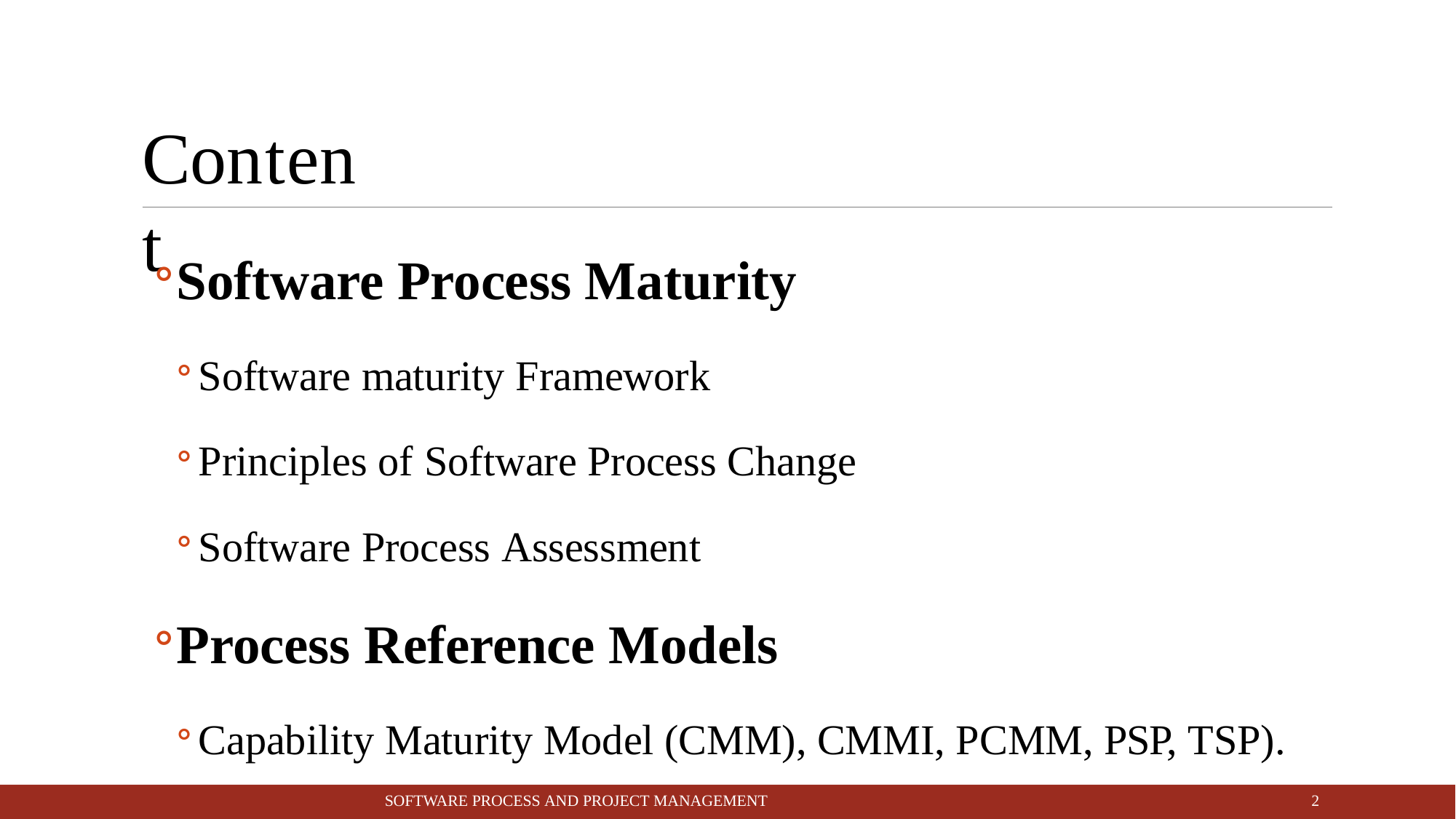

# Content
Software Process Maturity
Software maturity Framework
Principles of Software Process Change
Software Process Assessment
Process Reference Models
Capability Maturity Model (CMM), CMMI, PCMM, PSP, TSP).
2
SOFTWARE PROCESS AND PROJECT MANAGEMENT